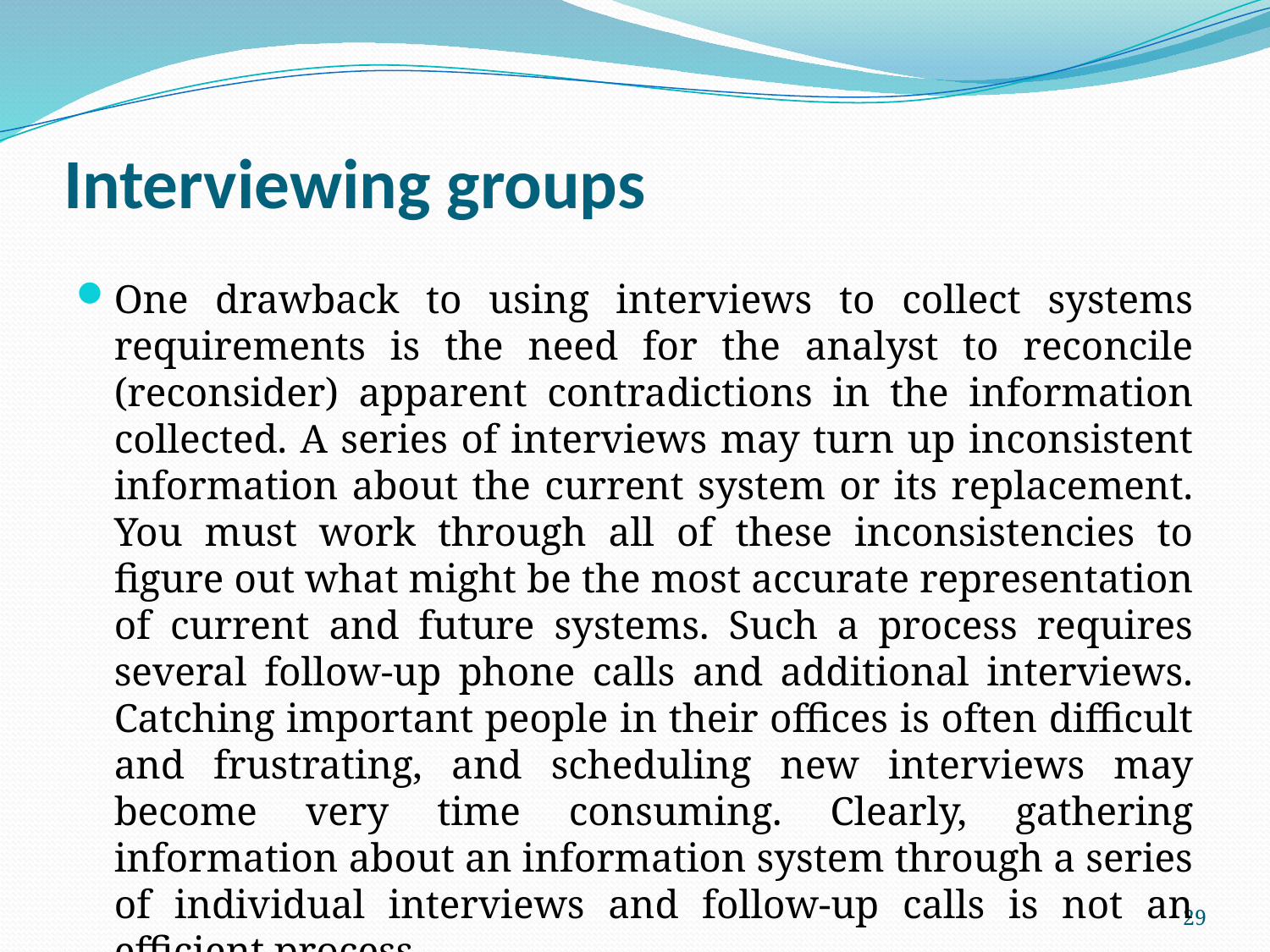

# Interviewing groups
One drawback to using interviews to collect systems requirements is the need for the analyst to reconcile (reconsider) apparent contradictions in the information collected. A series of interviews may turn up inconsistent information about the current system or its replacement. You must work through all of these inconsistencies to figure out what might be the most accurate representation of current and future systems. Such a process requires several follow-up phone calls and additional interviews. Catching important people in their offices is often difficult and frustrating, and scheduling new interviews may become very time consuming. Clearly, gathering information about an information system through a series of individual interviews and follow-up calls is not an efficient process.
29